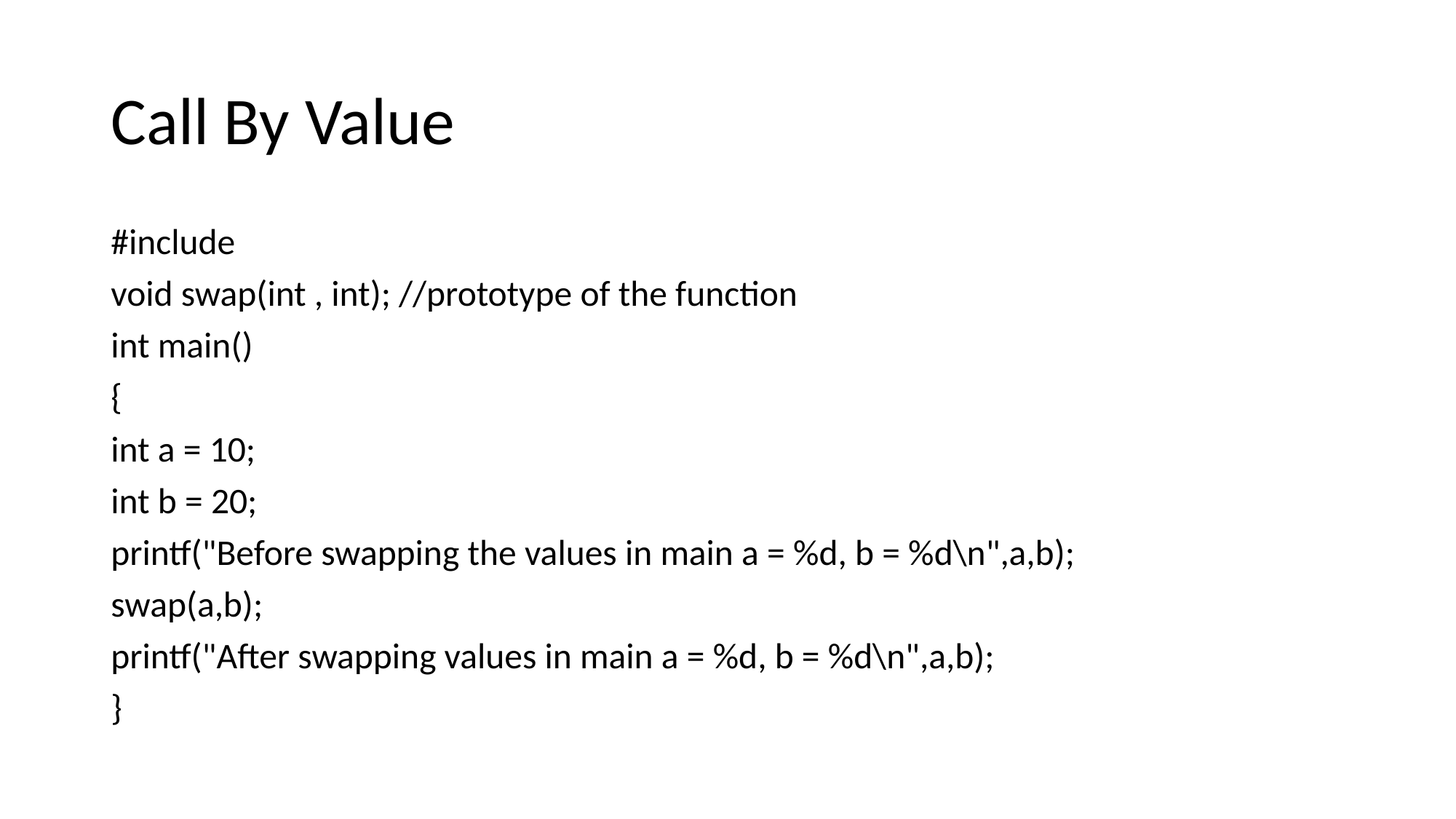

# Call By Value
#include
void swap(int , int); //prototype of the function
int main()
{
int a = 10;
int b = 20;
printf("Before swapping the values in main a = %d, b = %d\n",a,b);
swap(a,b);
printf("After swapping values in main a = %d, b = %d\n",a,b);
}